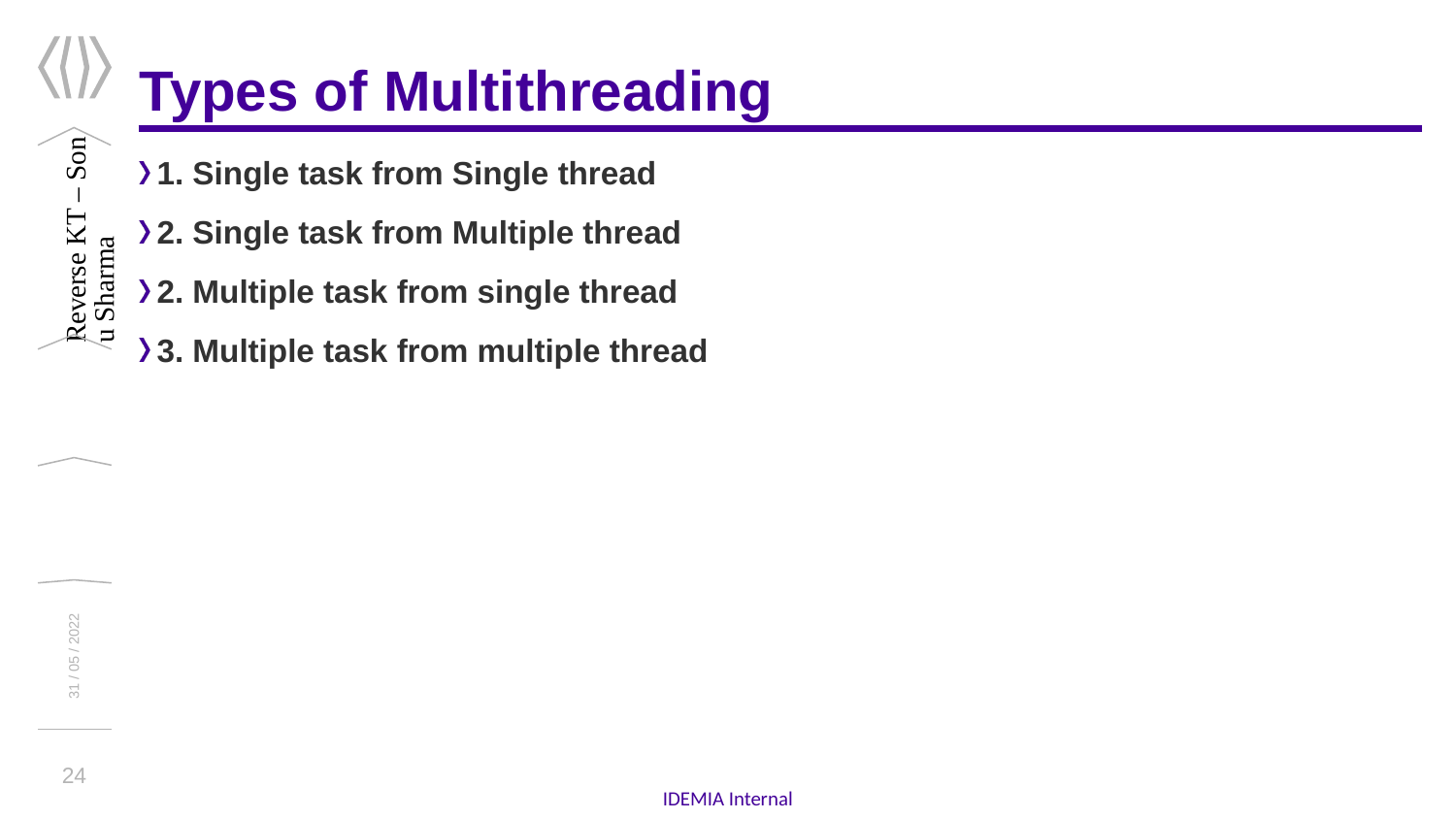

# Types of Multithreading
1. Single task from Single thread
2. Single task from Multiple thread
2. Multiple task from single thread
3. Multiple task from multiple thread
Reverse KT – Sonu Sharma
31 / 05 / 2022
24